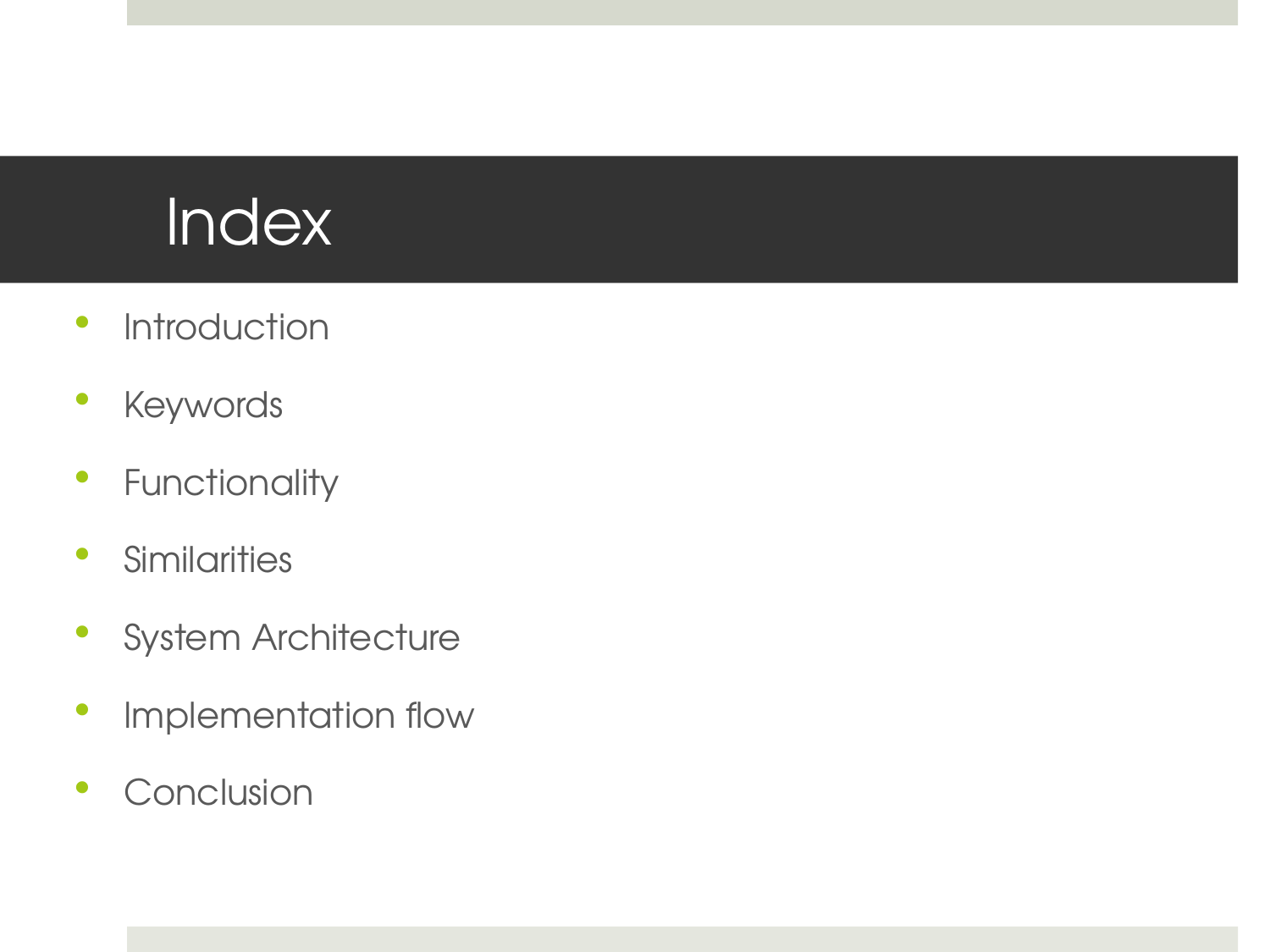

# Index
Introduction
Keywords
Functionality
Similarities
System Architecture
Implementation flow
Conclusion